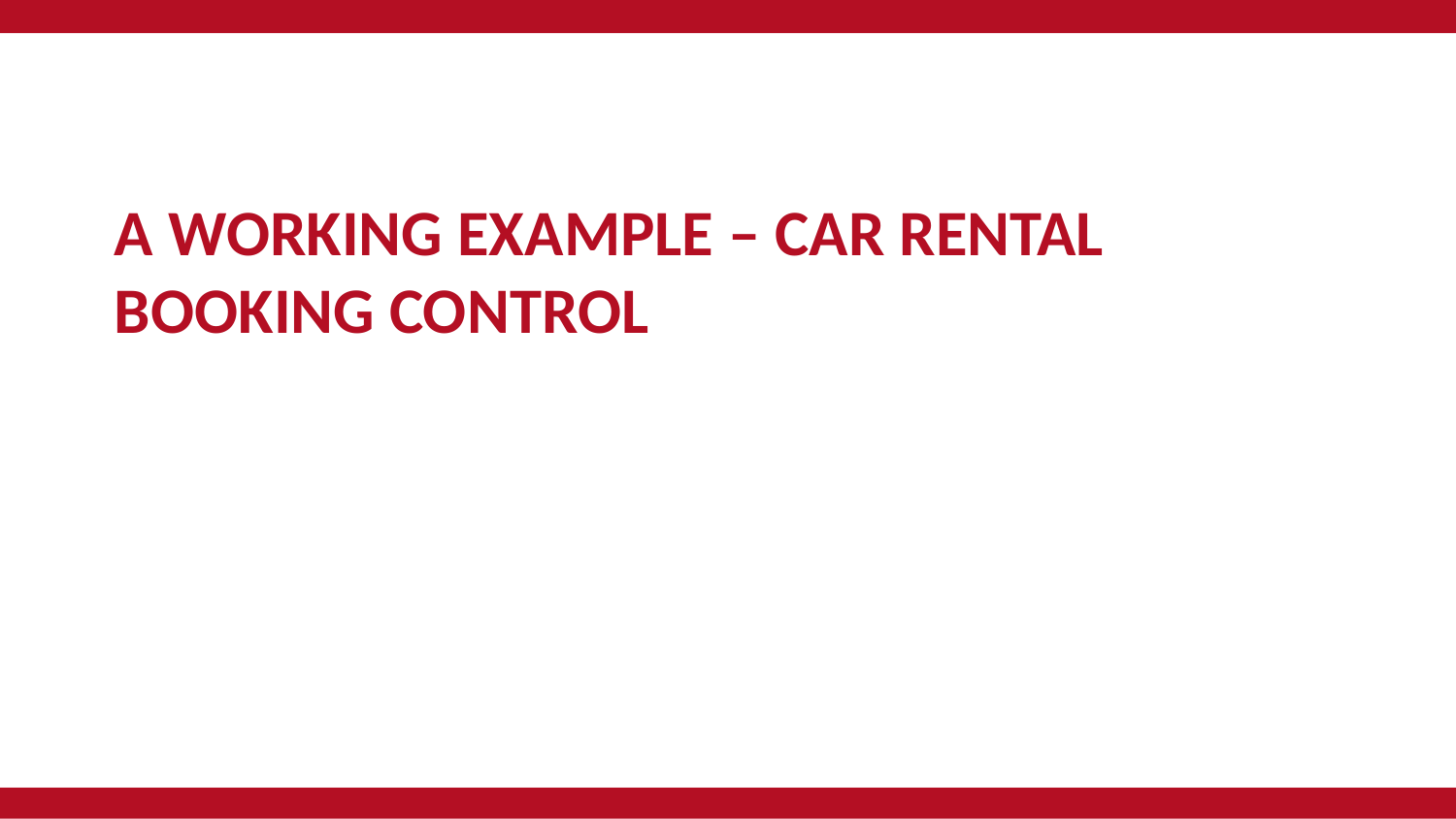

# A Working Example – Car Rental Booking Control